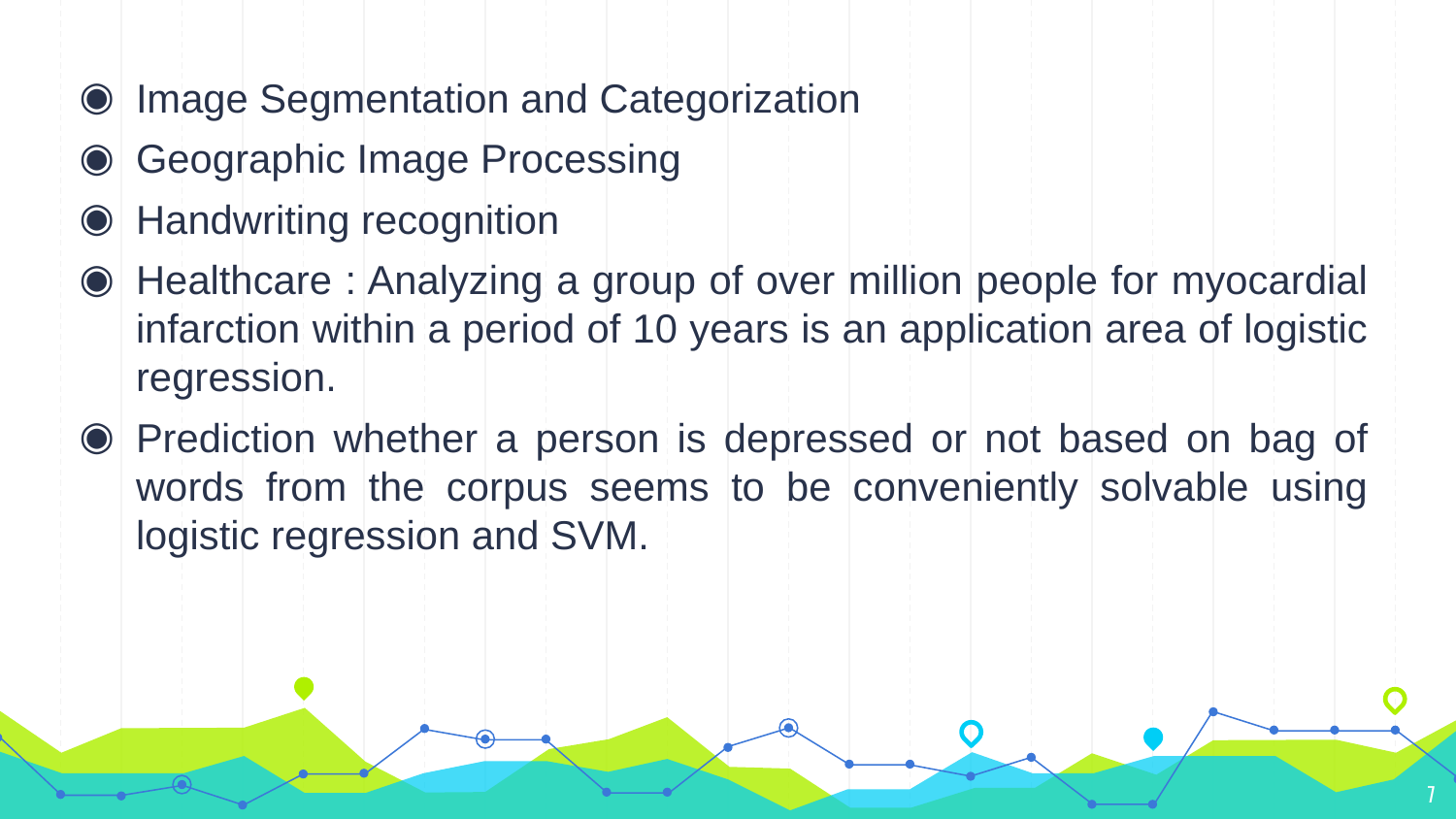

Image Segmentation and Categorization
Geographic Image Processing
Handwriting recognition
Healthcare : Analyzing a group of over million people for myocardial infarction within a period of 10 years is an application area of logistic regression.
Prediction whether a person is depressed or not based on bag of words from the corpus seems to be conveniently solvable using logistic regression and SVM.

7